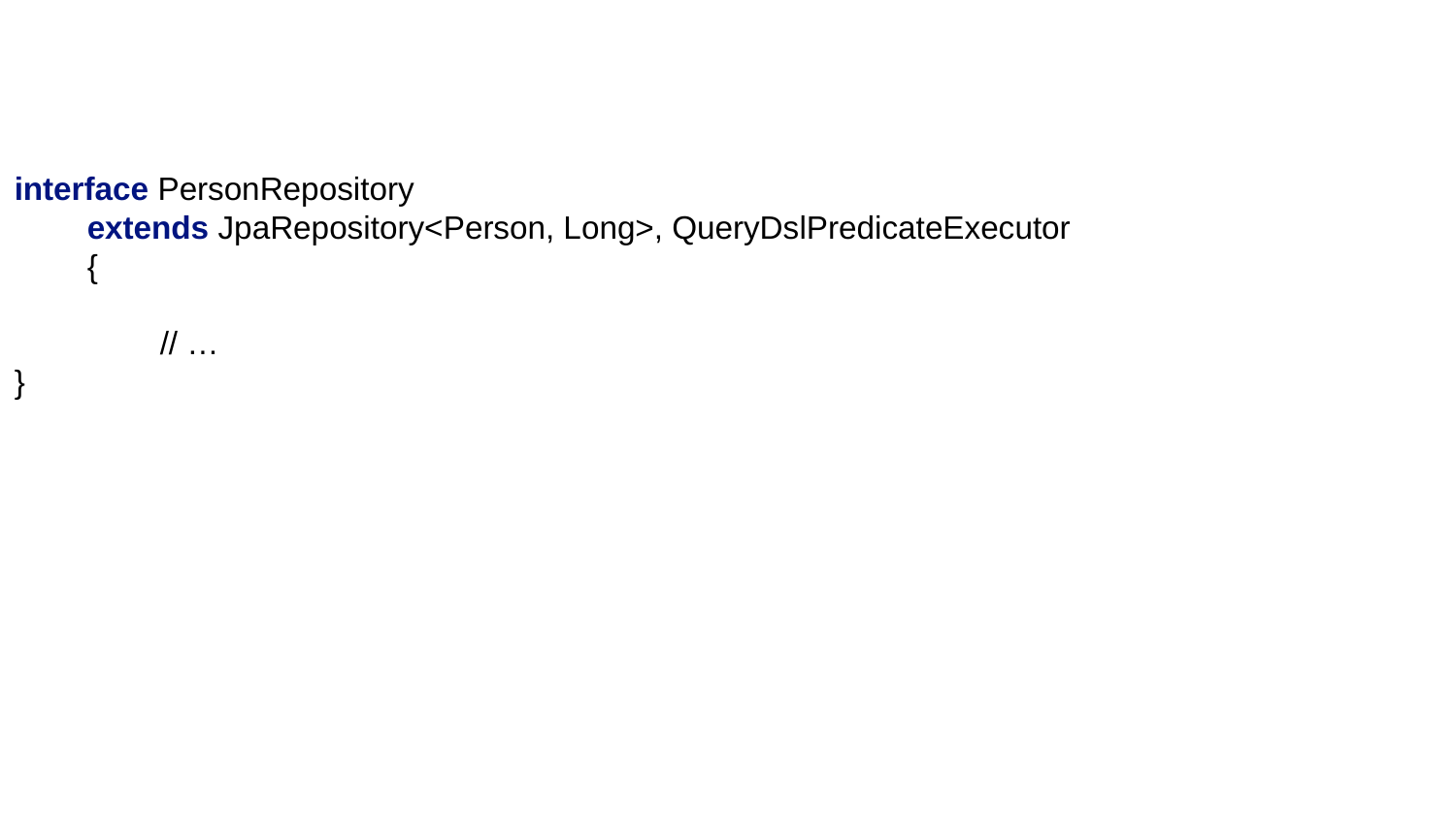

interface PersonRepository
extends JpaRepository<Person, Long>, QueryDslPredicateExecutor
{

	// …
}
# Specifications